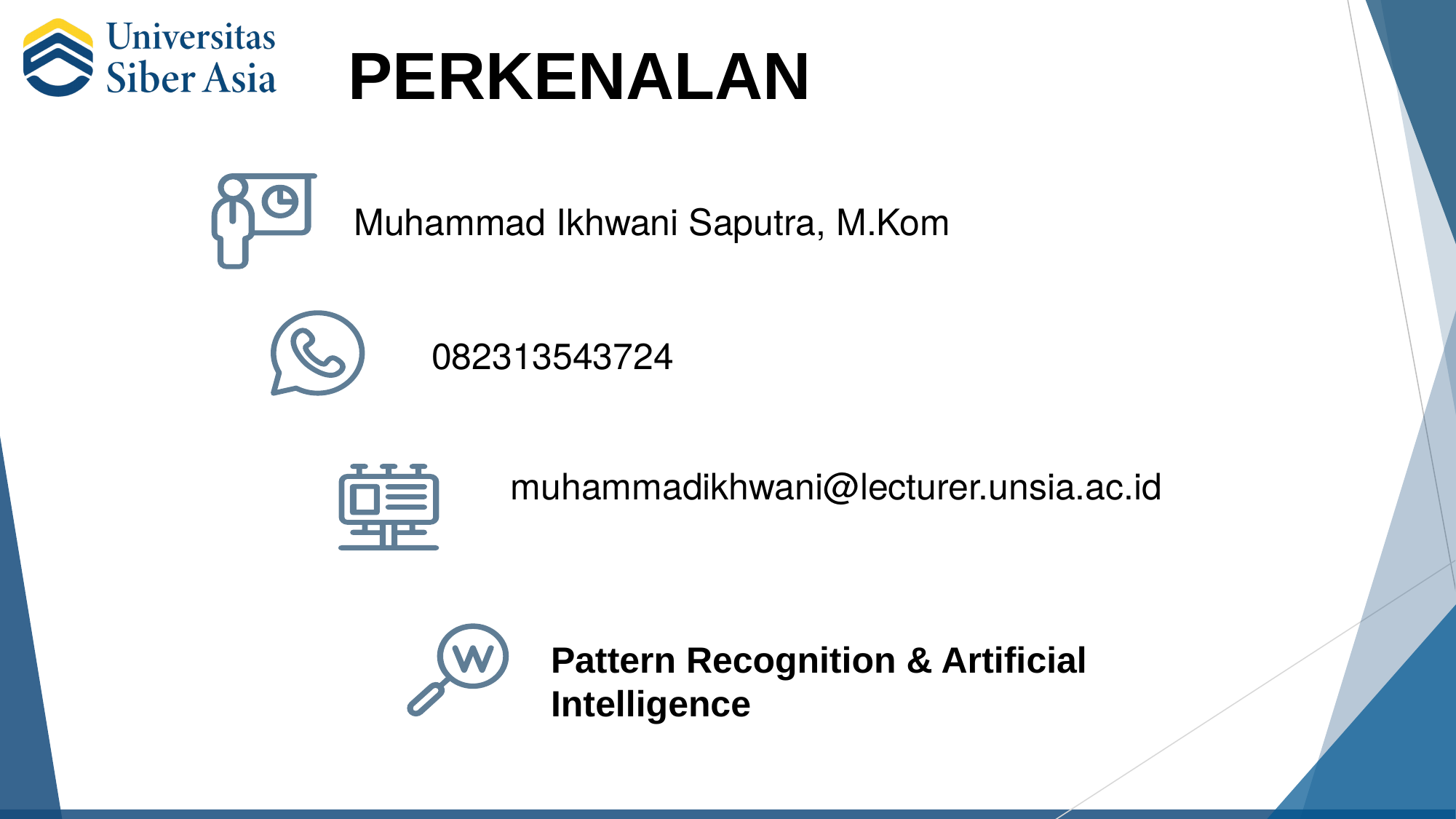

# PERKENALAN

Muhammad Ikhwani Saputra, M.Kom

082313543724
muhammadikhwani@lecturer.unsia.ac.id

Pattern Recognition & Artificial Intelligence